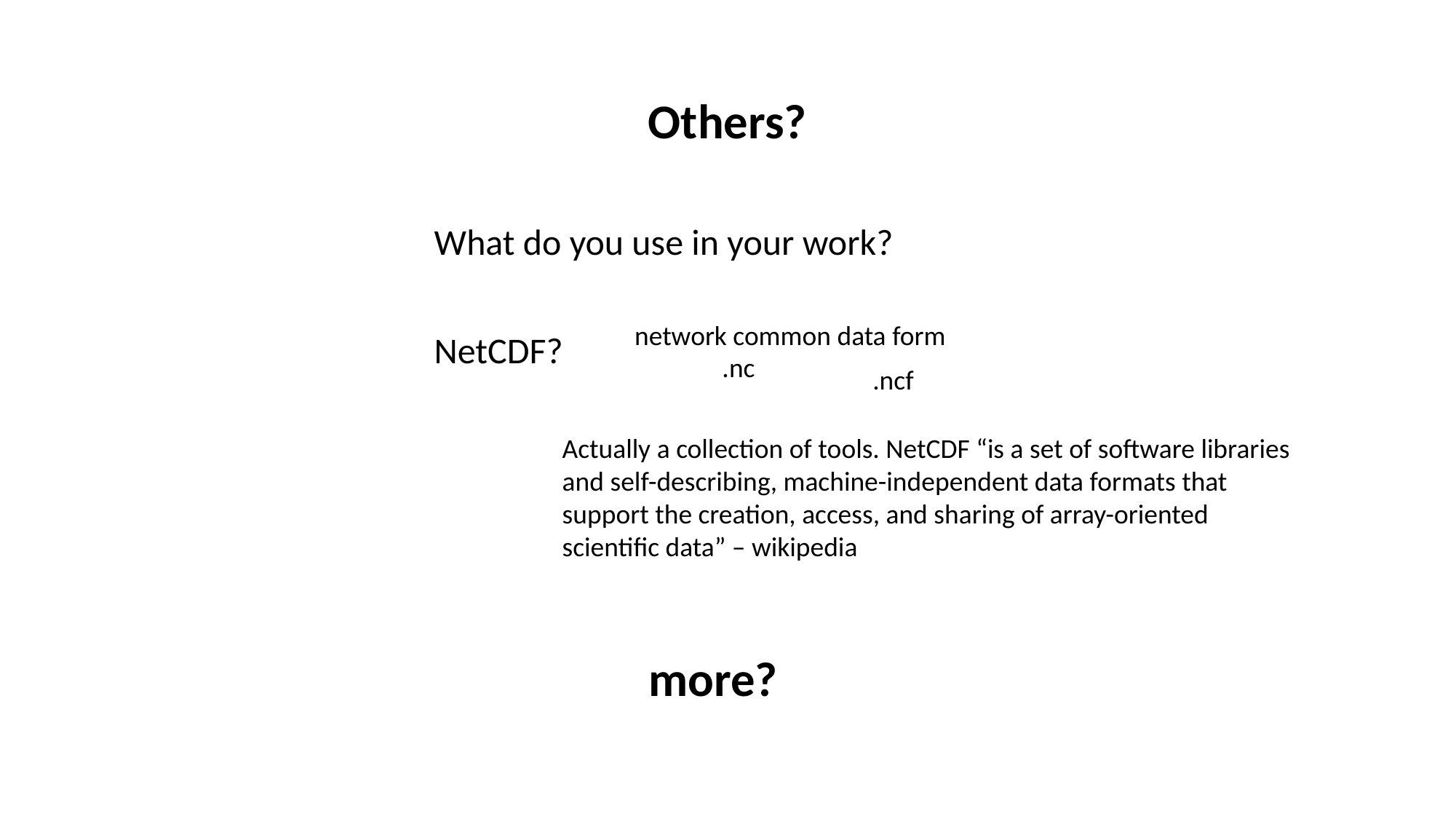

# Others?
What do you use in your work?

NetCDF?
network common data form
.nc
.ncf
Actually a collection of tools. NetCDF “is a set of software libraries and self-describing, machine-independent data formats that support the creation, access, and sharing of array-oriented scientific data” – wikipedia
more?